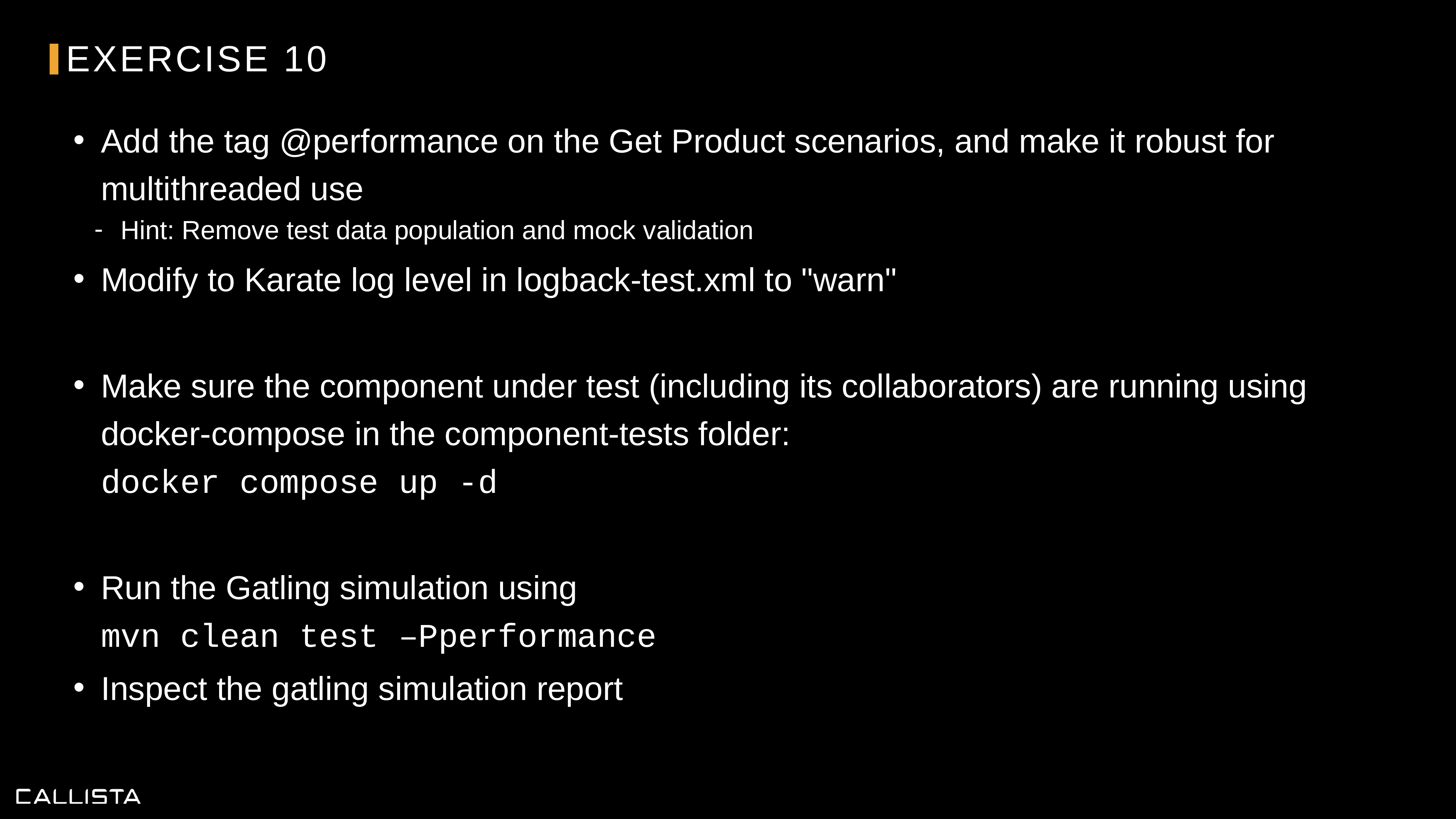

# Exercise 10
Add the tag @performance on the Get Product scenarios, and make it robust for multithreaded use
Hint: Remove test data population and mock validation
Modify to Karate log level in logback-test.xml to "warn"

Make sure the component under test (including its collaborators) are running using docker-compose in the component-tests folder:
docker compose up -d

Run the Gatling simulation using
mvn clean test –Pperformance
Inspect the gatling simulation report